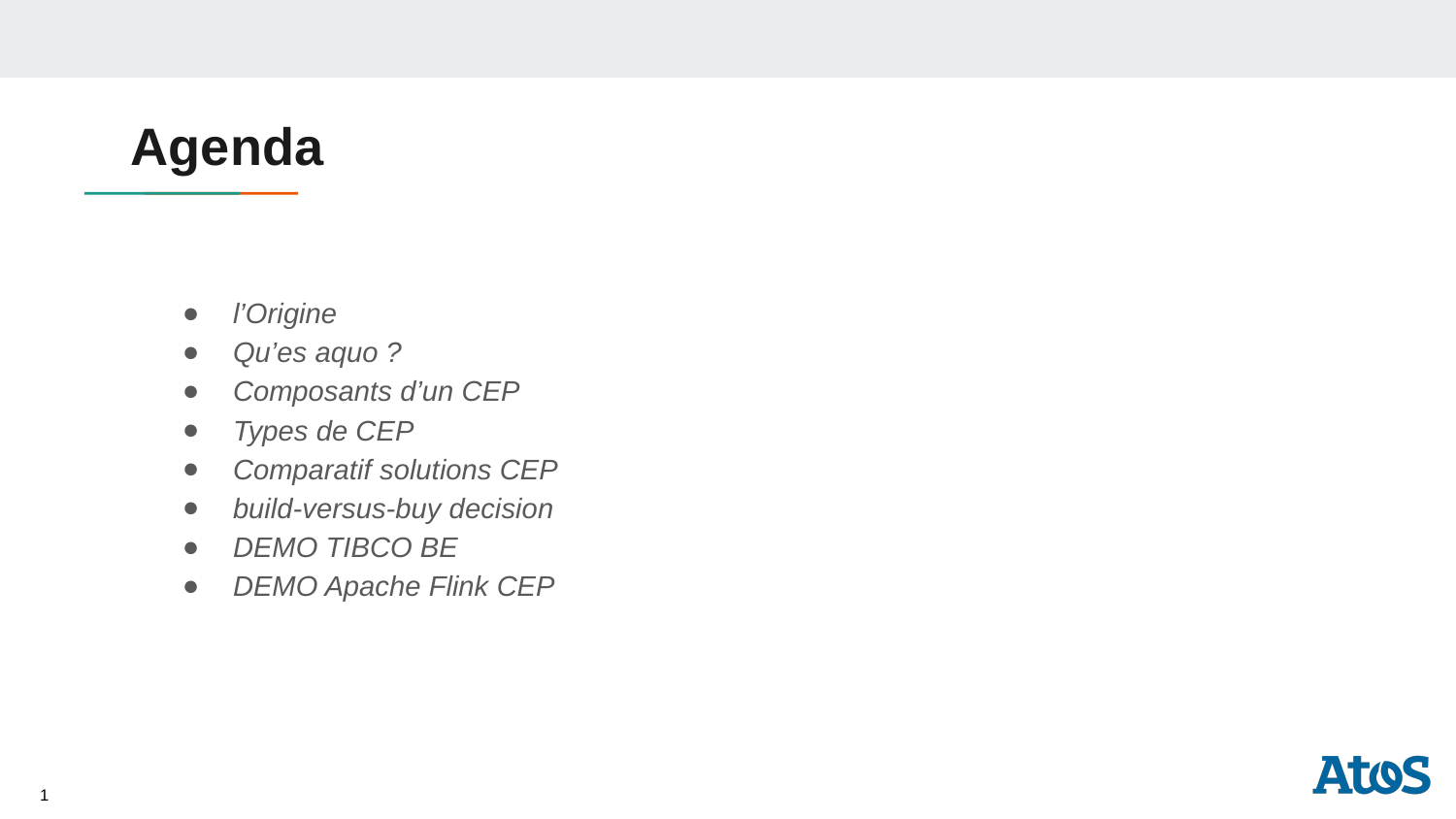

# Agenda
l’Origine
Qu’es aquo ?
Composants d’un CEP
Types de CEP
Comparatif solutions CEP
build-versus-buy decision
DEMO TIBCO BE
DEMO Apache Flink CEP
1